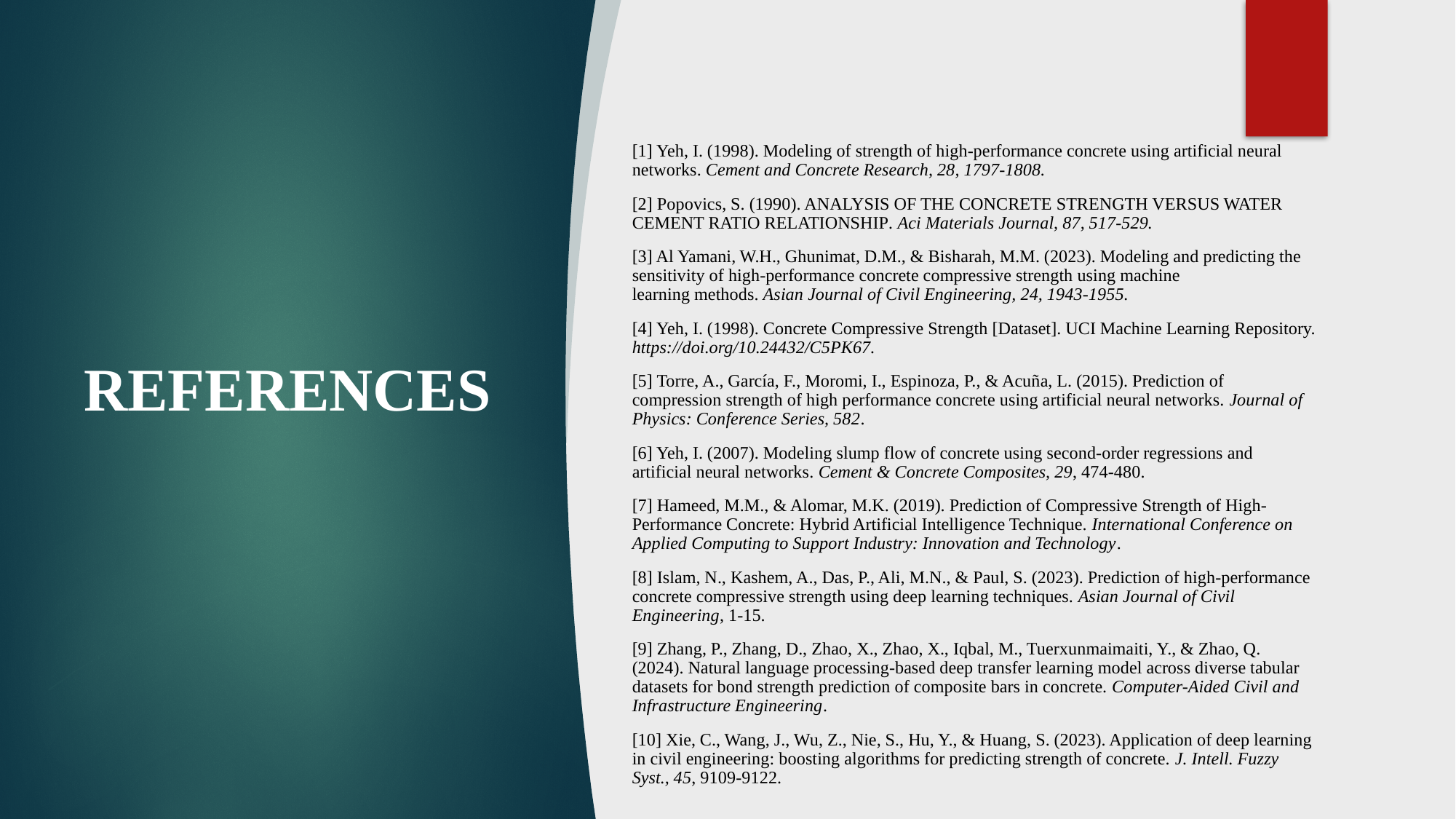

# REFERENCES
[1] Yeh, I. (1998). Modeling of strength of high-performance concrete using artificial neural networks. Cement and Concrete Research, 28, 1797-1808.
[2] Popovics, S. (1990). ANALYSIS OF THE CONCRETE STRENGTH VERSUS WATER CEMENT RATIO RELATIONSHIP. Aci Materials Journal, 87, 517-529.
[3] Al Yamani, W.H., Ghunimat, D.M., & Bisharah, M.M. (2023). Modeling and predicting the sensitivity of high-performance concrete compressive strength using machine learning methods. Asian Journal of Civil Engineering, 24, 1943-1955.
[4] Yeh, I. (1998). Concrete Compressive Strength [Dataset]. UCI Machine Learning Repository. https://doi.org/10.24432/C5PK67.
[5] Torre, A., García, F., Moromi, I., Espinoza, P., & Acuña, L. (2015). Prediction of compression strength of high performance concrete using artificial neural networks. Journal of Physics: Conference Series, 582.
[6] Yeh, I. (2007). Modeling slump flow of concrete using second-order regressions and artificial neural networks. Cement & Concrete Composites, 29, 474-480.
[7] Hameed, M.M., & Alomar, M.K. (2019). Prediction of Compressive Strength of High-Performance Concrete: Hybrid Artificial Intelligence Technique. International Conference on Applied Computing to Support Industry: Innovation and Technology.
[8] Islam, N., Kashem, A., Das, P., Ali, M.N., & Paul, S. (2023). Prediction of high-performance concrete compressive strength using deep learning techniques. Asian Journal of Civil Engineering, 1-15.
[9] Zhang, P., Zhang, D., Zhao, X., Zhao, X., Iqbal, M., Tuerxunmaimaiti, Y., & Zhao, Q. (2024). Natural language processing‐based deep transfer learning model across diverse tabular datasets for bond strength prediction of composite bars in concrete. Computer-Aided Civil and Infrastructure Engineering.
[10] Xie, C., Wang, J., Wu, Z., Nie, S., Hu, Y., & Huang, S. (2023). Application of deep learning in civil engineering: boosting algorithms for predicting strength of concrete. J. Intell. Fuzzy Syst., 45, 9109-9122.